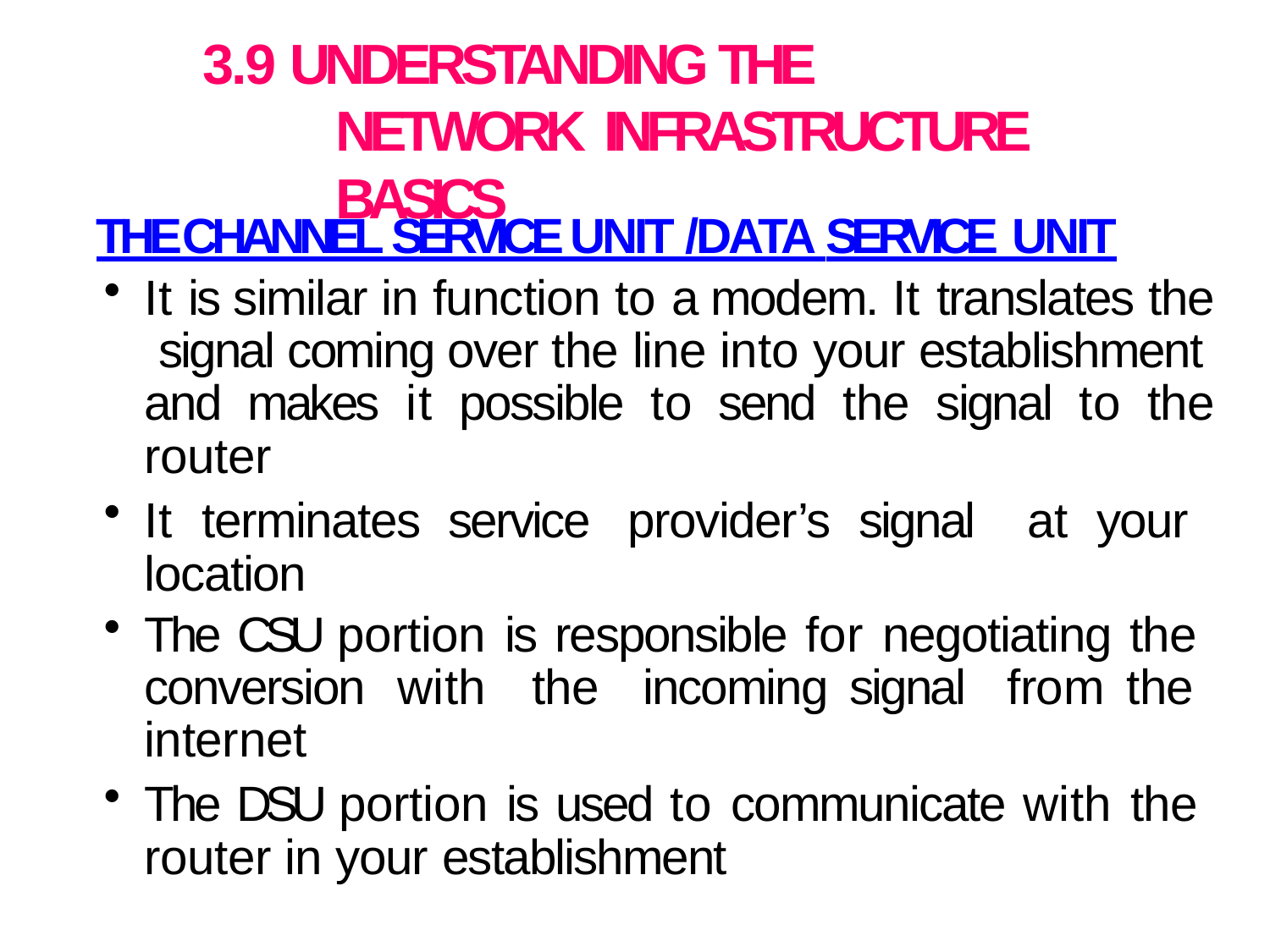

# 3.9 UNDERSTANDING THE NETWORK  INFRASTRUCTURE BASICS
THE CHANNEL SERVICE UNIT /DATA SERVICE UNIT
It is similar in function to a modem. It translates the  signal coming over the line into your establishment  and makes it possible to send the signal to the router
It terminates service provider’s signal  at your  location
The CSU portion is responsible for negotiating the  conversion with  the  incoming signal  from the  internet
The DSU portion is used to communicate with the  router in your establishment